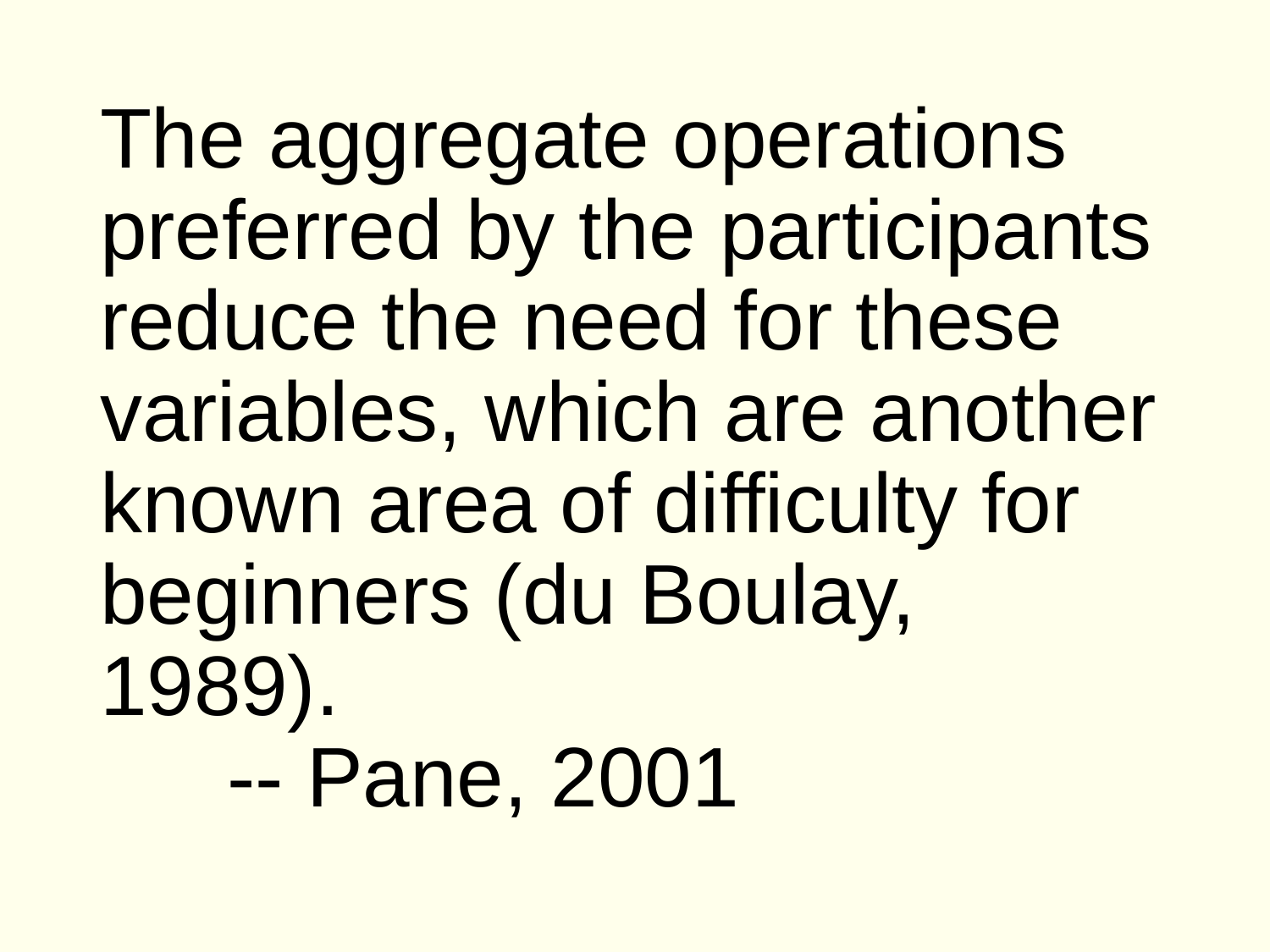

# The aggregate operations preferred by the participants reduce the need for these variables, which are another known area of difficulty for beginners (du Boulay, 1989). -- Pane, 2001